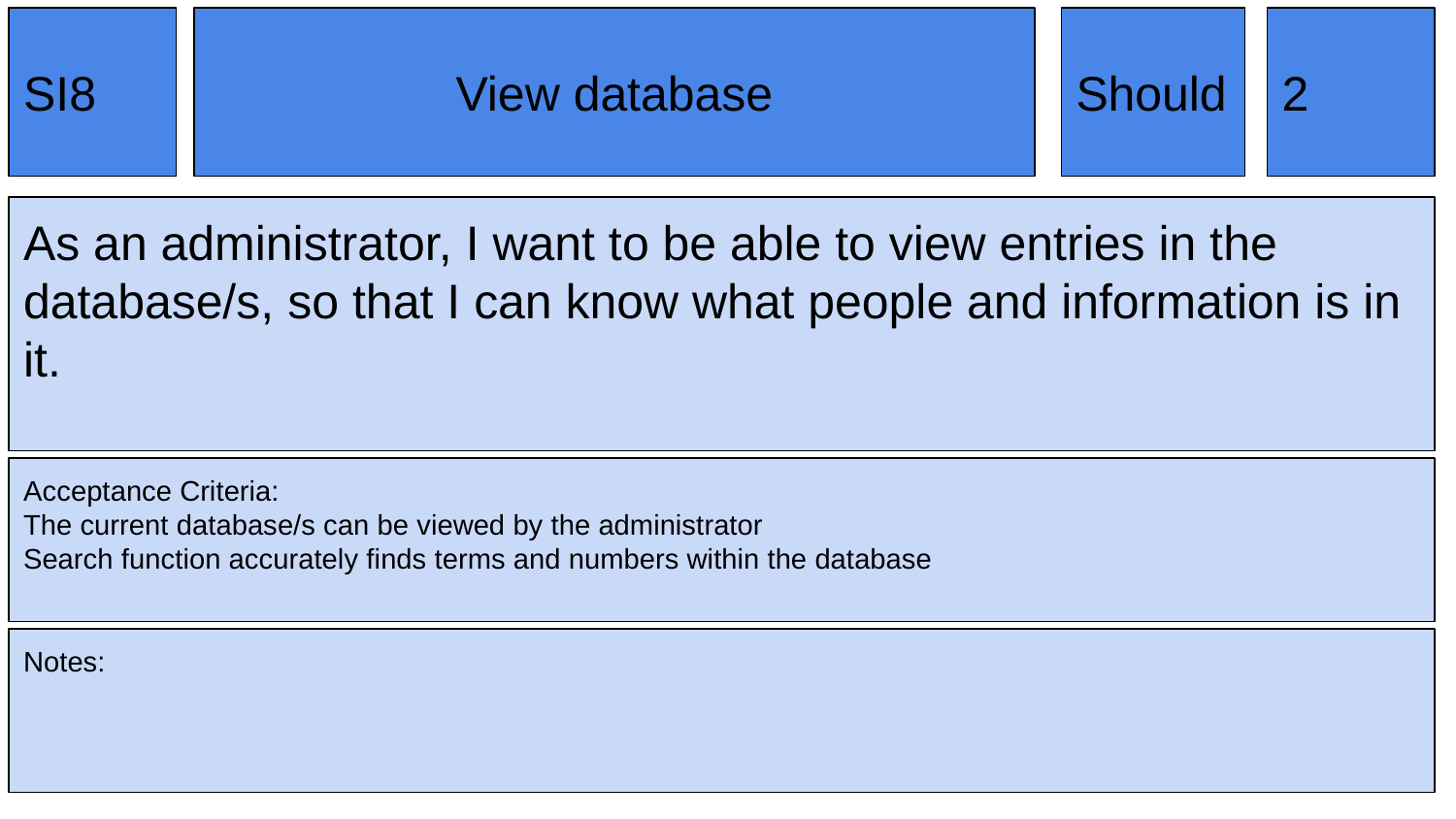

SI8
View database
Should
2
As an administrator, I want to be able to view entries in the database/s, so that I can know what people and information is in it.
Acceptance Criteria:
The current database/s can be viewed by the administrator
Search function accurately finds terms and numbers within the database
Notes: